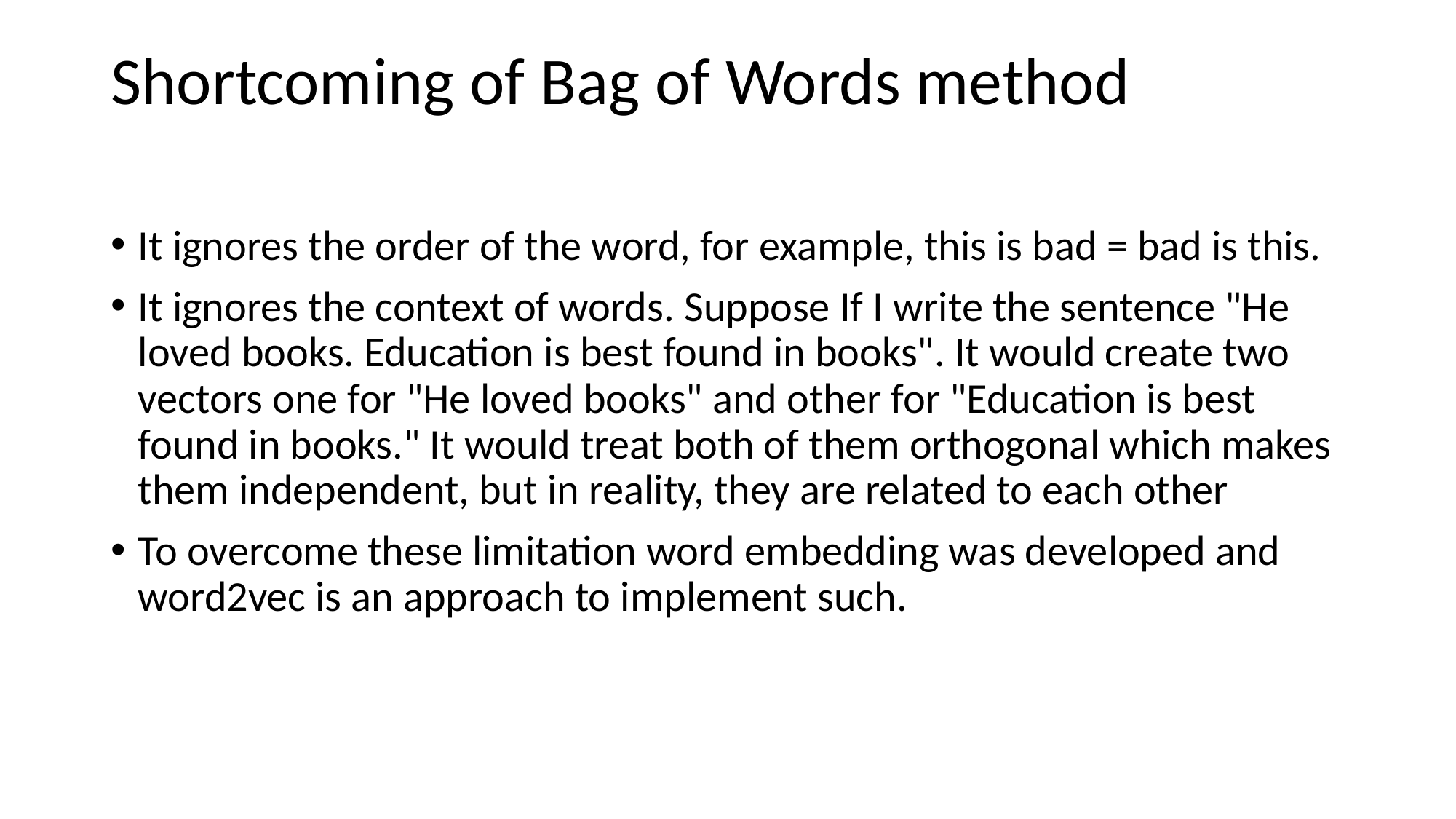

# Shortcoming of Bag of Words method
It ignores the order of the word, for example, this is bad = bad is this.
It ignores the context of words. Suppose If I write the sentence "He loved books. Education is best found in books". It would create two vectors one for "He loved books" and other for "Education is best found in books." It would treat both of them orthogonal which makes them independent, but in reality, they are related to each other
To overcome these limitation word embedding was developed and word2vec is an approach to implement such.